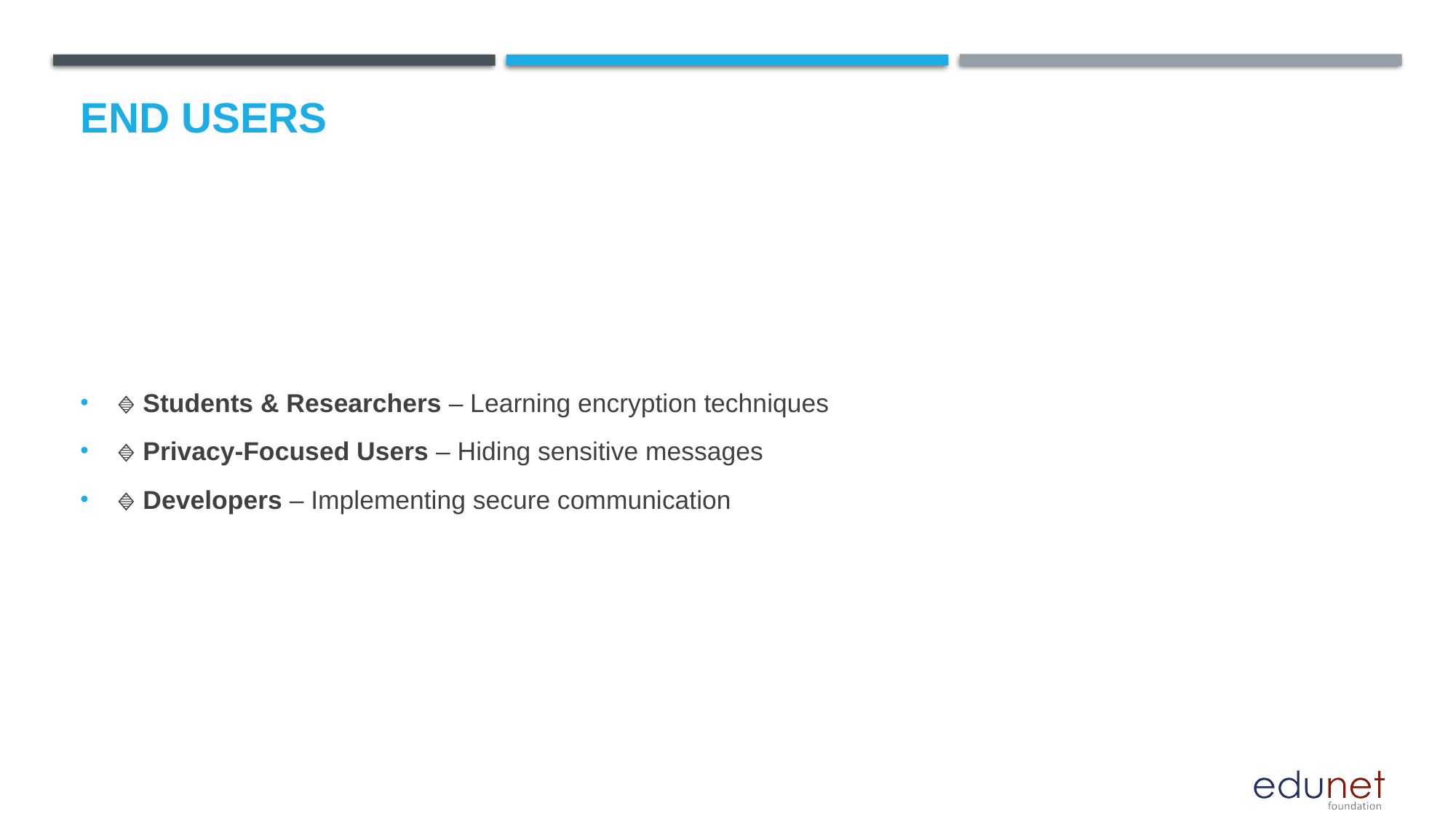

# End users

🔹 Students & Researchers – Learning encryption techniques
🔹 Privacy-Focused Users – Hiding sensitive messages
🔹 Developers – Implementing secure communication